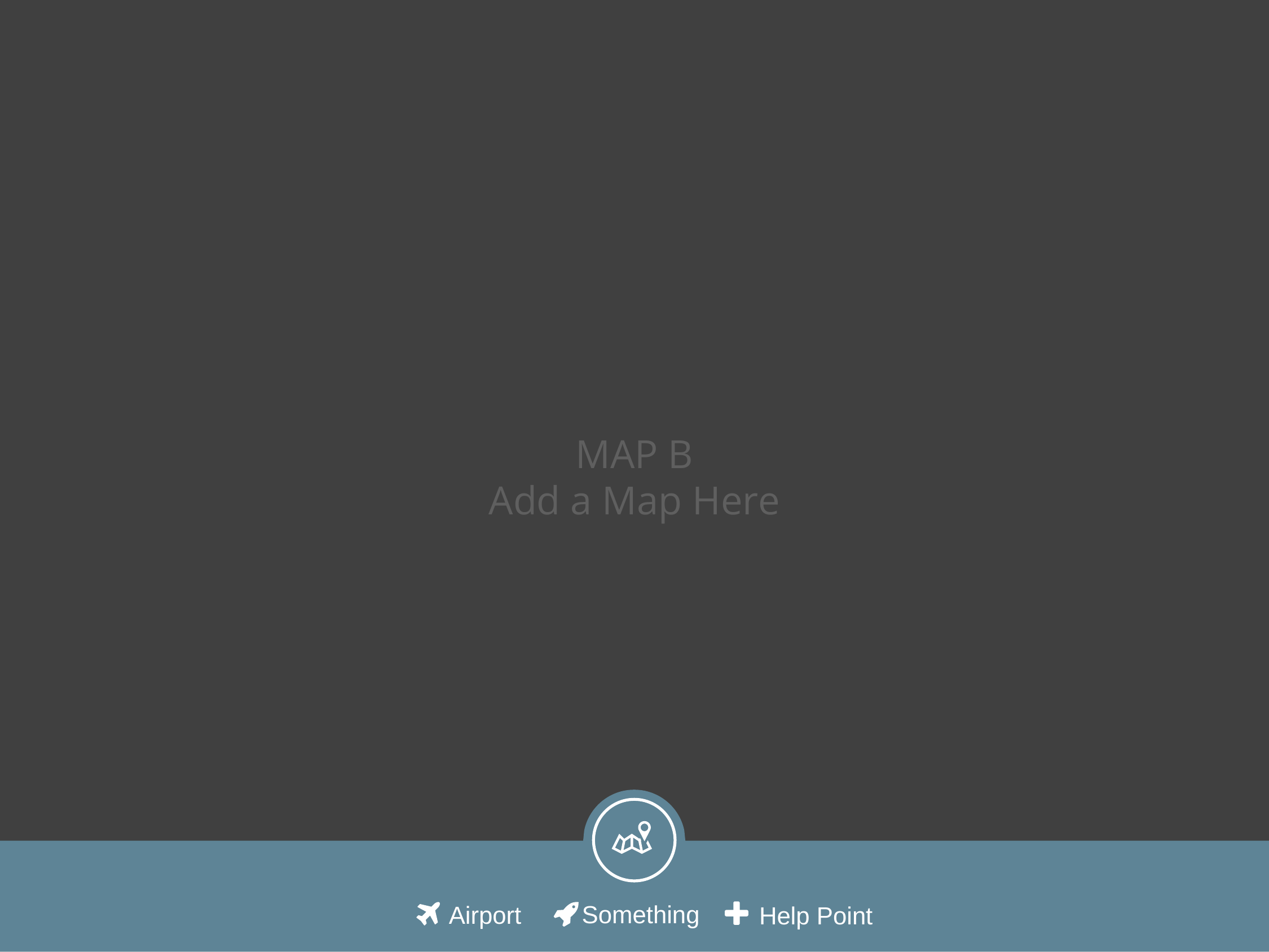

MAP B
Add a Map Here

Something

Airport

Help Point